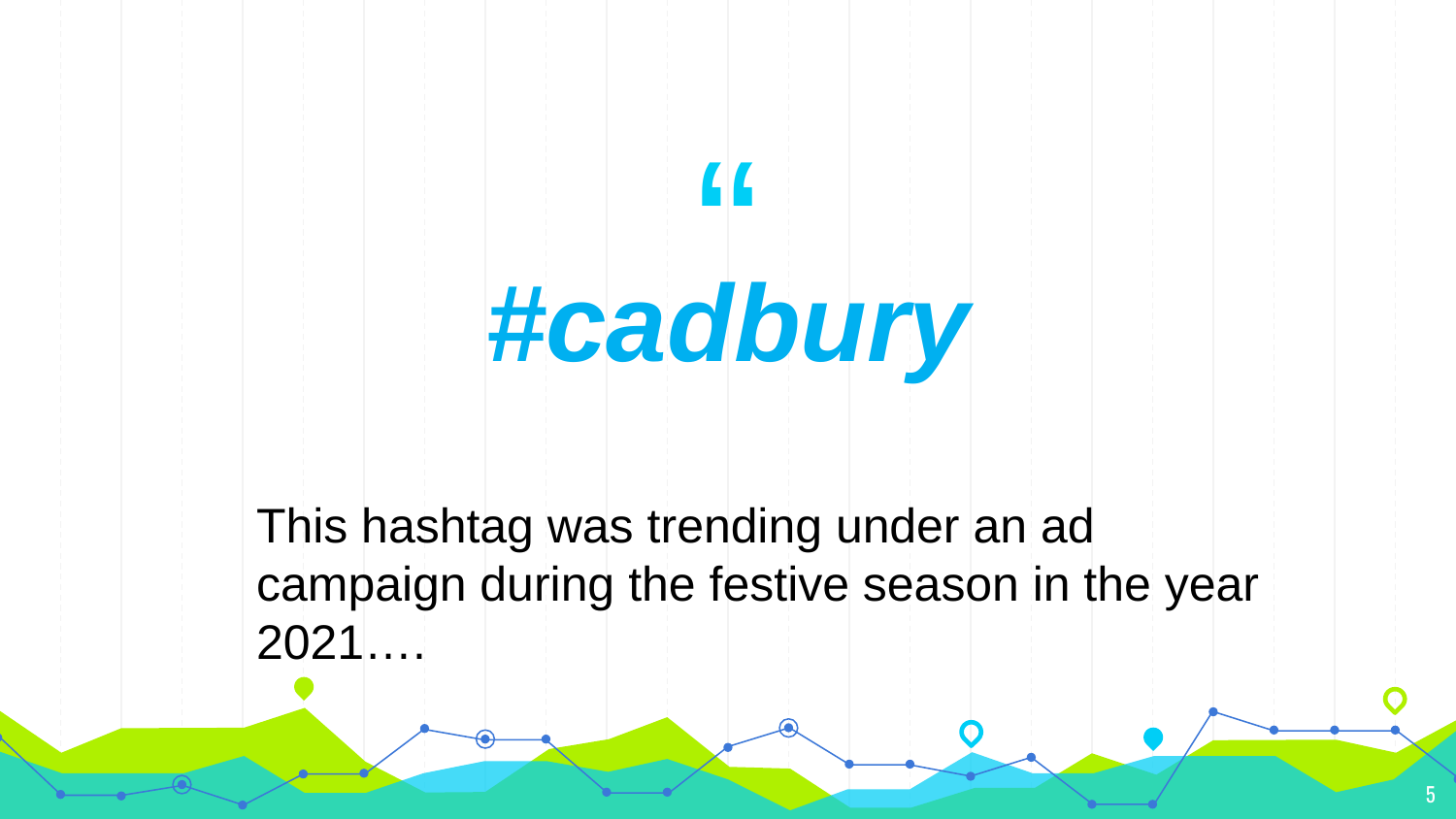

#cadbury
This hashtag was trending under an ad campaign during the festive season in the year 2021….
5